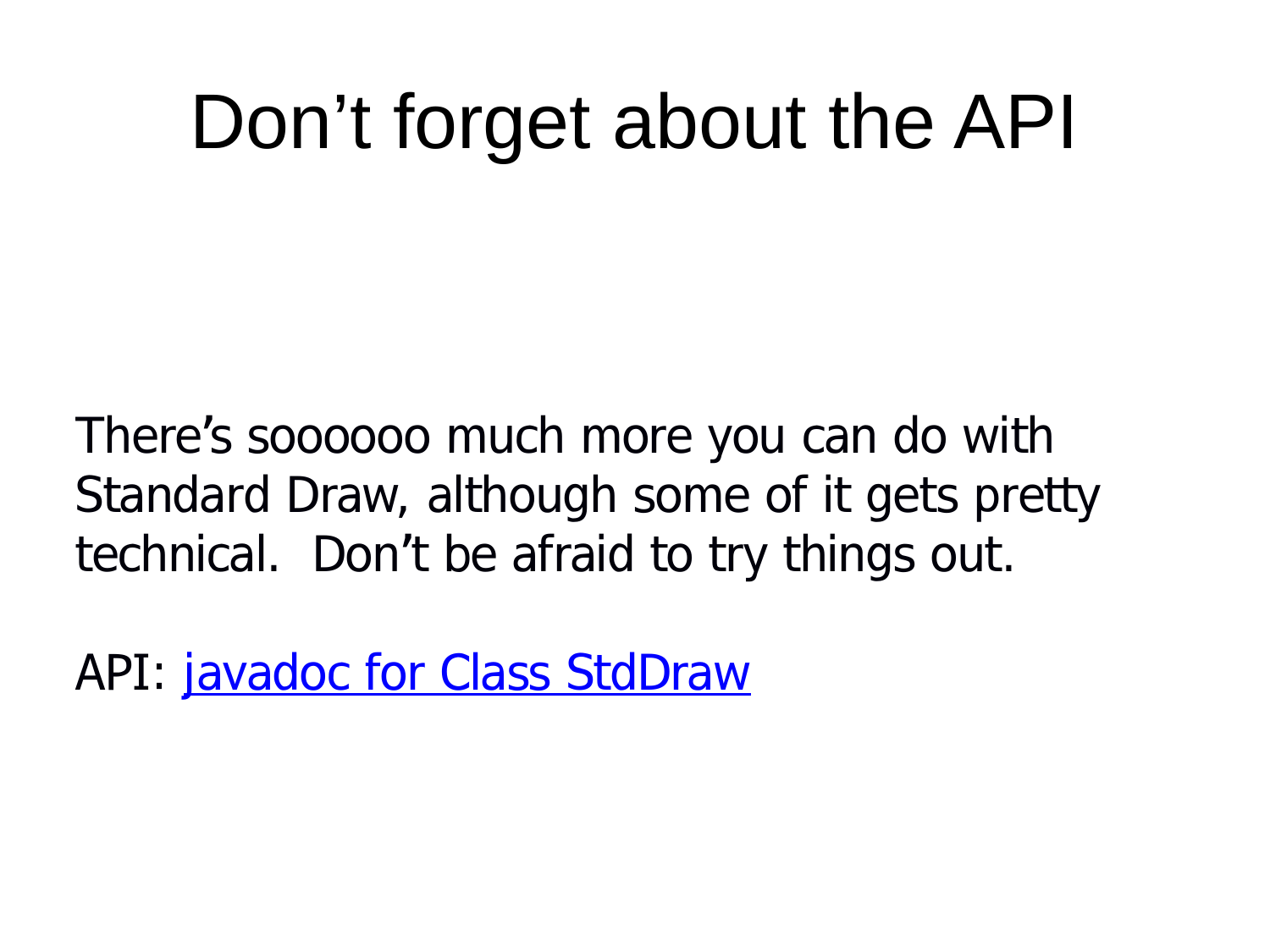

Don’t forget about the API
There’s soooooo much more you can do with Standard Draw, although some of it gets pretty technical.  Don’t be afraid to try things out.

API: javadoc for Class StdDraw